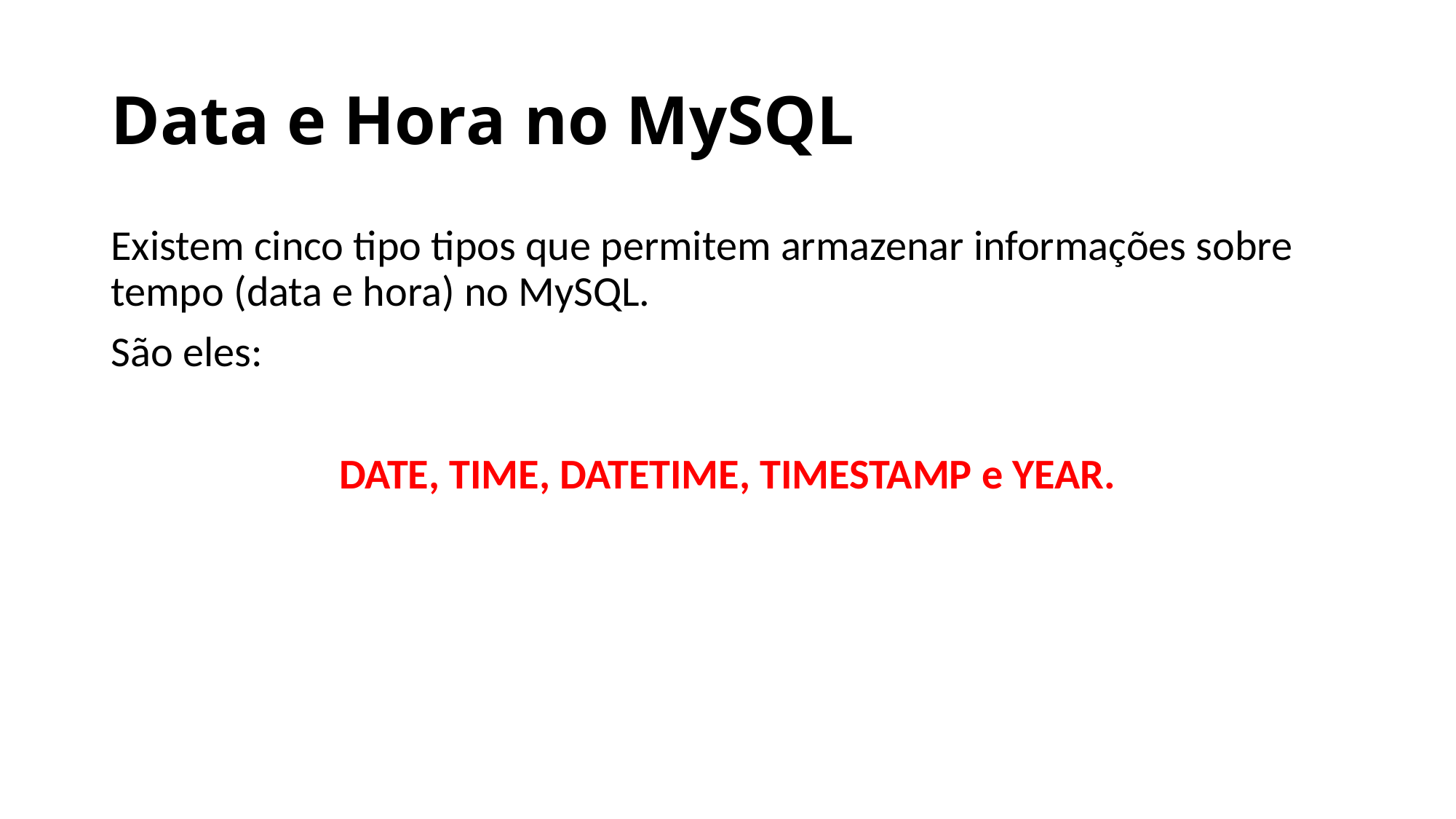

# Data e Hora no MySQL
Existem cinco tipo tipos que permitem armazenar informações sobre tempo (data e hora) no MySQL.
São eles:

DATE, TIME, DATETIME, TIMESTAMP e YEAR.